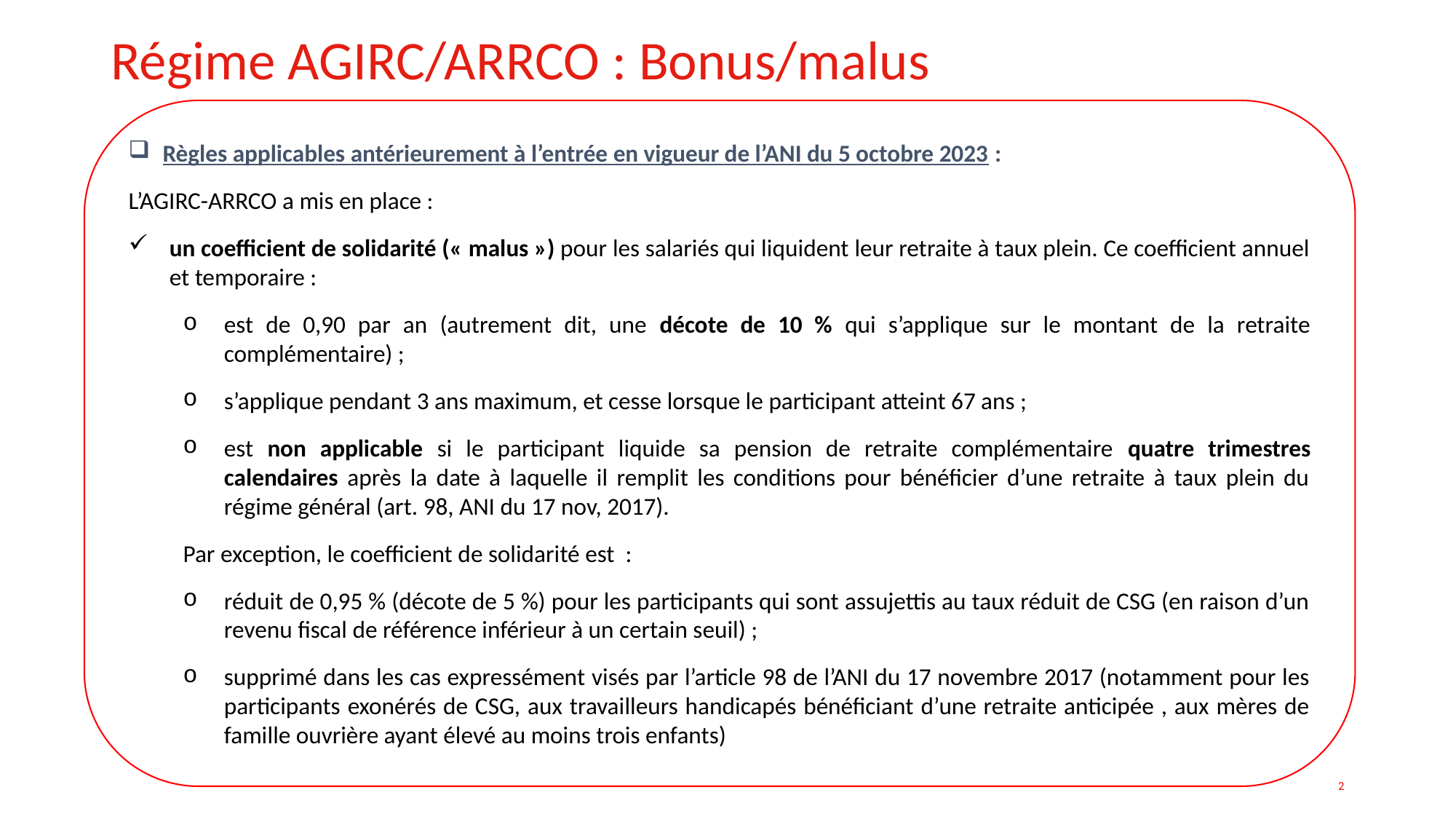

# Régime AGIRC/ARRCO : Bonus/malus
Règles applicables antérieurement à l’entrée en vigueur de l’ANI du 5 octobre 2023 :
L’AGIRC-ARRCO a mis en place :
un coefficient de solidarité (« malus ») pour les salariés qui liquident leur retraite à taux plein. Ce coefficient annuel et temporaire :
est de 0,90 par an (autrement dit, une décote de 10 % qui s’applique sur le montant de la retraite complémentaire) ;
s’applique pendant 3 ans maximum, et cesse lorsque le participant atteint 67 ans ;
est non applicable si le participant liquide sa pension de retraite complémentaire quatre trimestres calendaires après la date à laquelle il remplit les conditions pour bénéficier d’une retraite à taux plein du régime général (art. 98, ANI du 17 nov, 2017).
Par exception, le coefficient de solidarité est  :
réduit de 0,95 % (décote de 5 %) pour les participants qui sont assujettis au taux réduit de CSG (en raison d’un revenu fiscal de référence inférieur à un certain seuil) ;
supprimé dans les cas expressément visés par l’article 98 de l’ANI du 17 novembre 2017 (notamment pour les participants exonérés de CSG, aux travailleurs handicapés bénéficiant d’une retraite anticipée , aux mères de famille ouvrière ayant élevé au moins trois enfants)
2
2